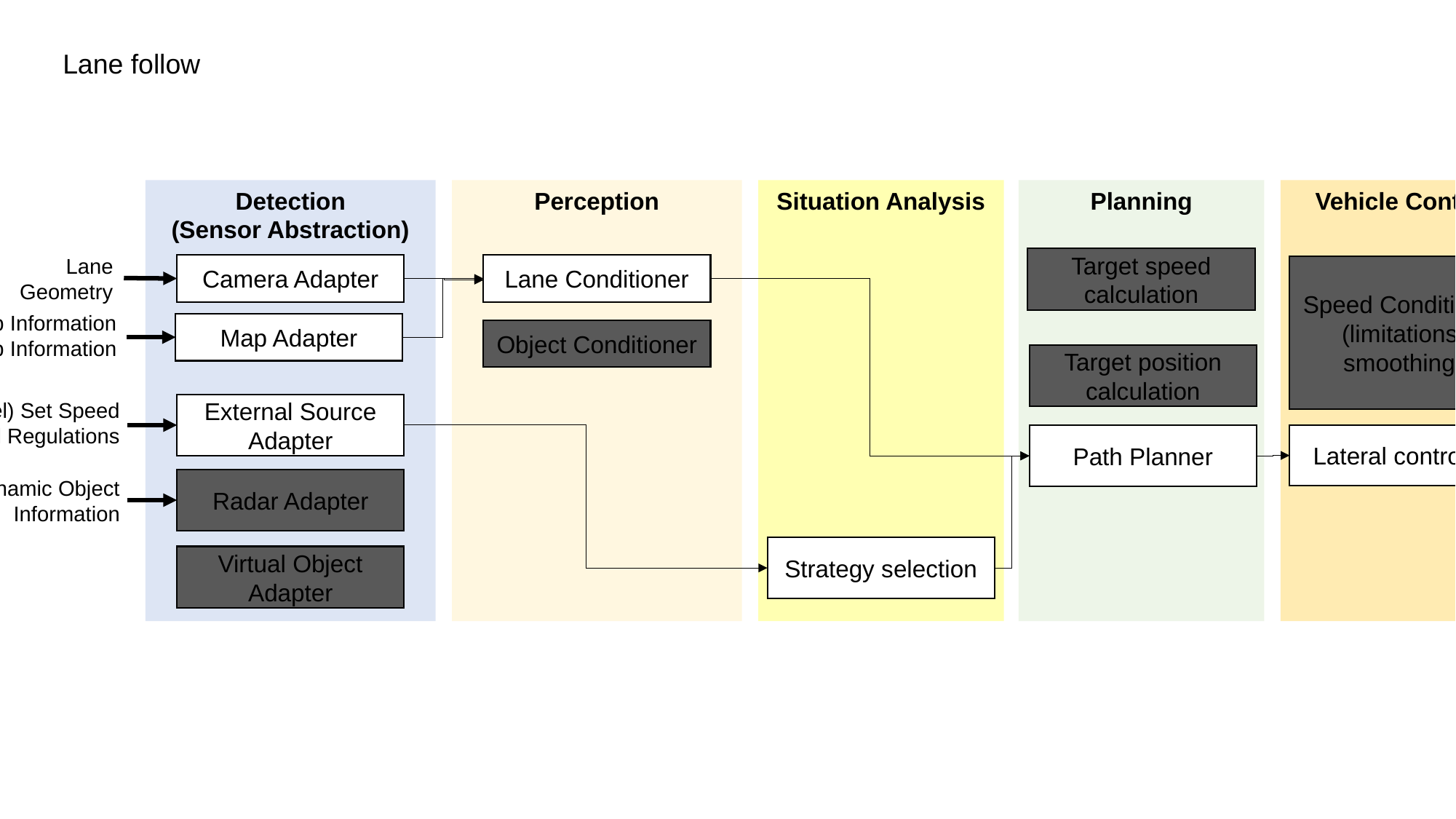

Lane follow
Vehicle Control
Actuator Control
(Actuator Abstraction)
Planning
Perception
Detection
(Sensor Abstraction)
Situation Analysis
Lane Geometry
Target speed calculation
Camera Adapter
Lane Conditioner
Speed Conditioner
(limitations, smoothing)
Actuator target values
Static Map Information
Dynamic Map Information
Map Adapter
Object Conditioner
Target position calculation
Driver (model) Set Speed
Local Regulations
External Source Adapter
Path Planner
Lateral controller
Dynamic Object Information
Radar Adapter
Strategy selection
Virtual Object Adapter